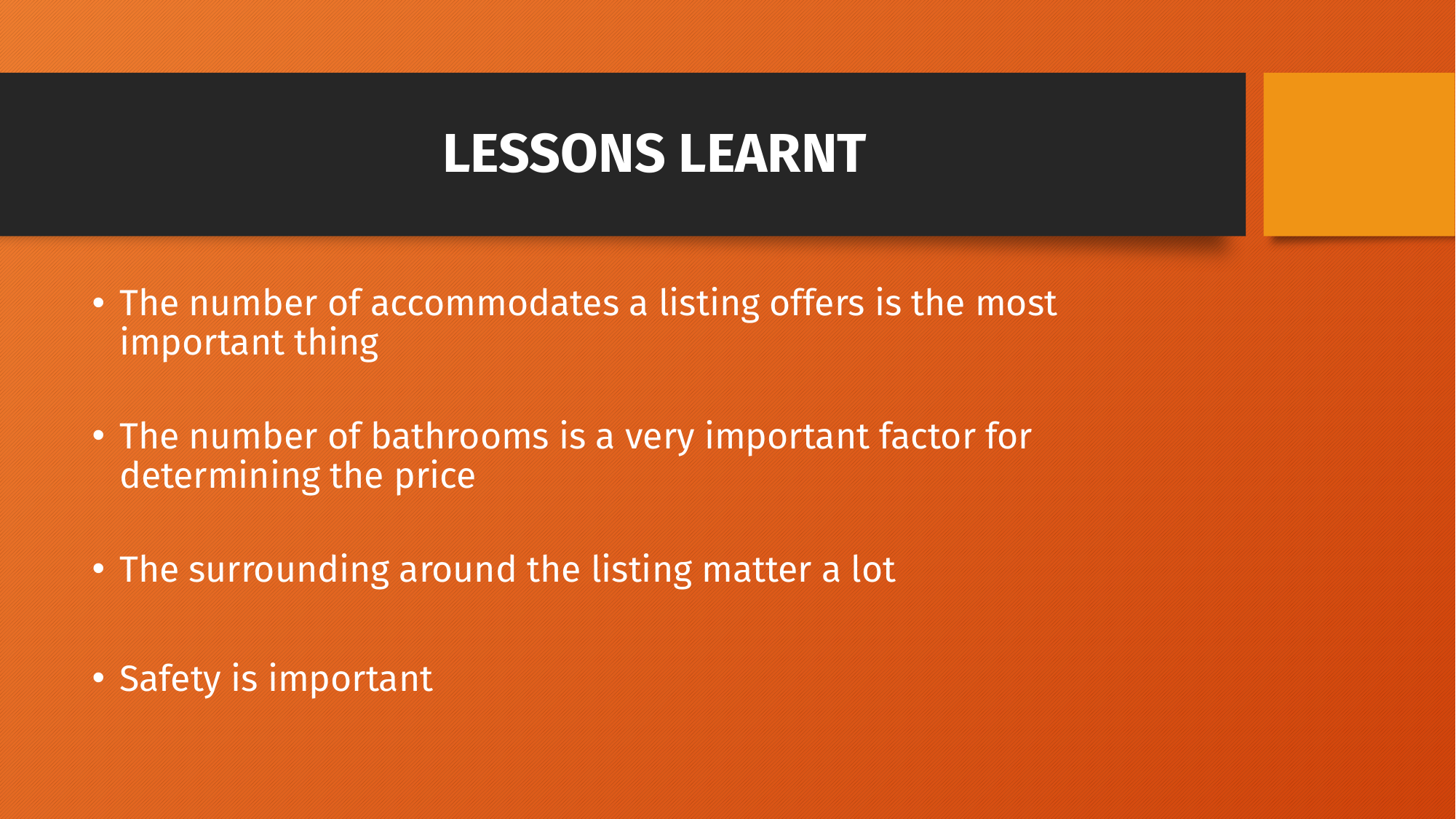

# LESSONS LEARNT
The number of accommodates a listing offers is the most important thing
The number of bathrooms is a very important factor for determining the price
The surrounding around the listing matter a lot

Safety is important